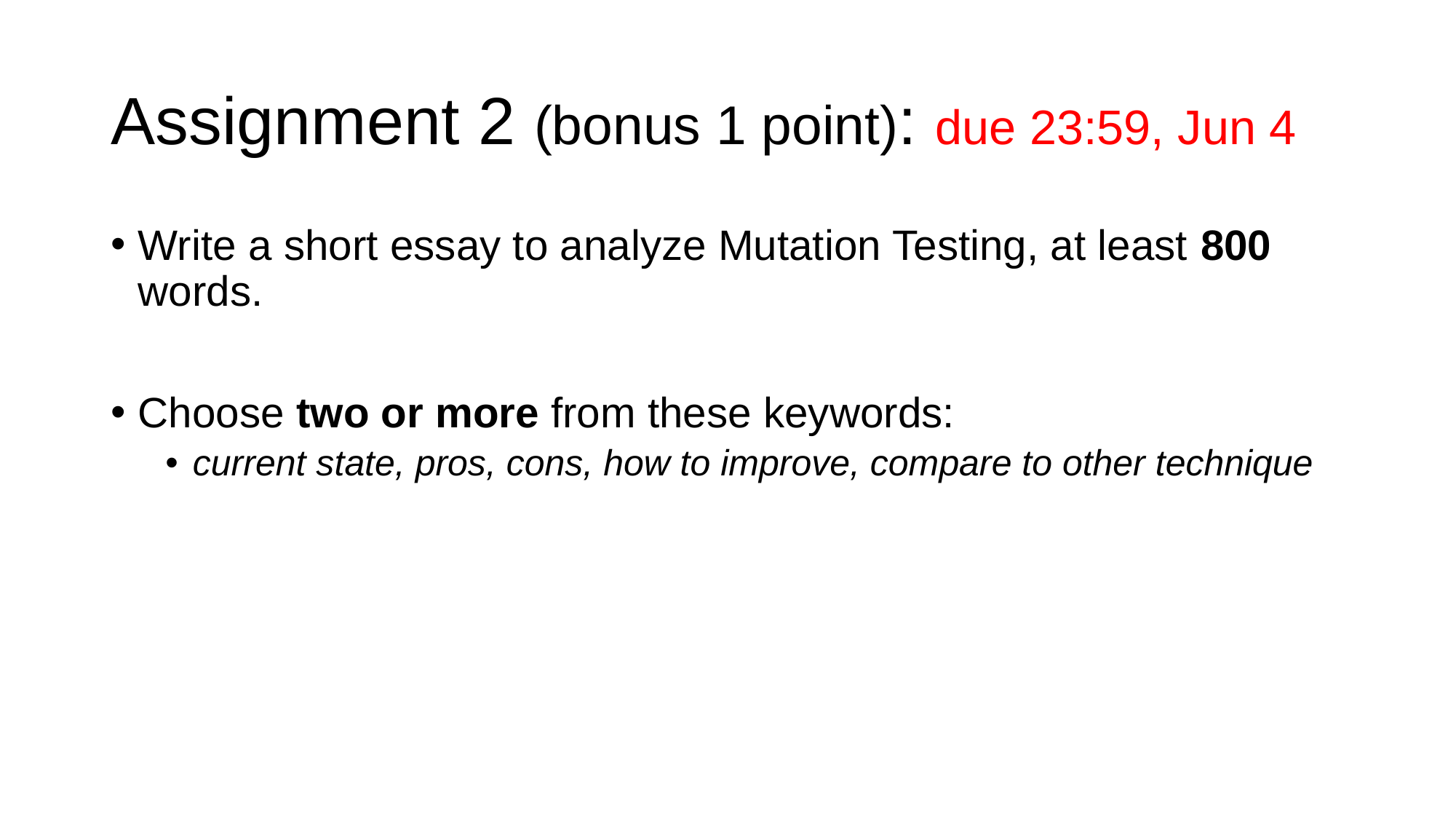

# Assignment 2 (bonus 1 point): due 23:59, Jun 4
Write a short essay to analyze Mutation Testing, at least 800 words.

Choose two or more from these keywords:
current state, pros, cons, how to improve, compare to other technique